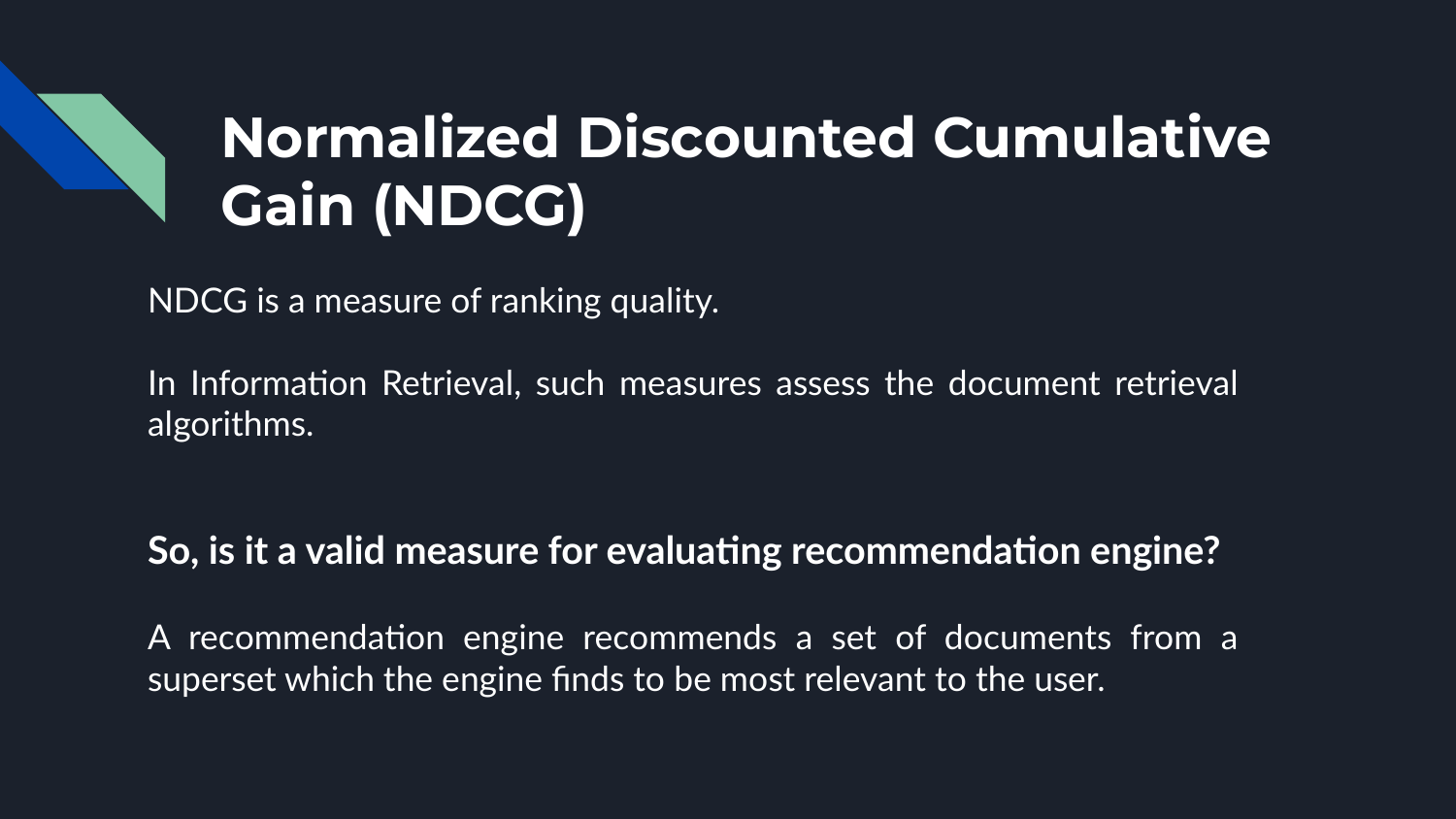

# Normalized Discounted Cumulative Gain (NDCG)
NDCG is a measure of ranking quality.

In Information Retrieval, such measures assess the document retrieval algorithms.

So, is it a valid measure for evaluating recommendation engine?

A recommendation engine recommends a set of documents from a superset which the engine finds to be most relevant to the user.